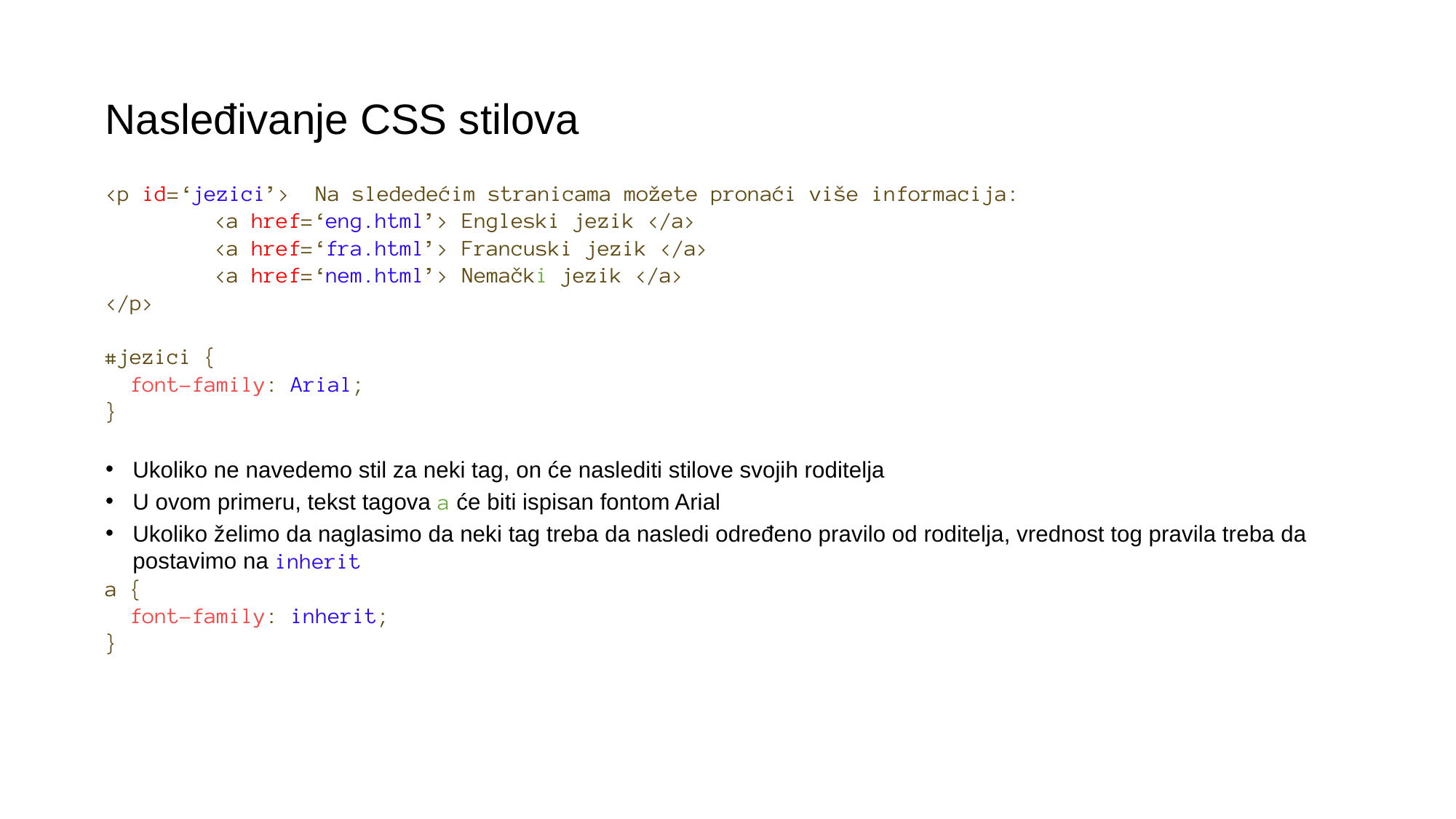

Nasleđivanje CSS stilova
<p id=‘jezici’>  Na slededećim stranicama možete pronaći više informacija:
	<a href=‘eng.html’> Engleski jezik </a>
	<a href=‘fra.html’> Francuski jezik </a>
	<a href=‘nem.html’> Nemački jezik </a>
</p>

#jezici {
  font-family: Arial;
}

Ukoliko ne navedemo stil za neki tag, on će naslediti stilove svojih roditelja
U ovom primeru, tekst tagova a će biti ispisan fontom Arial
Ukoliko želimo da naglasimo da neki tag treba da nasledi određeno pravilo od roditelja, vrednost tog pravila treba da postavimo na inherit
a {
  font-family: inherit;
}